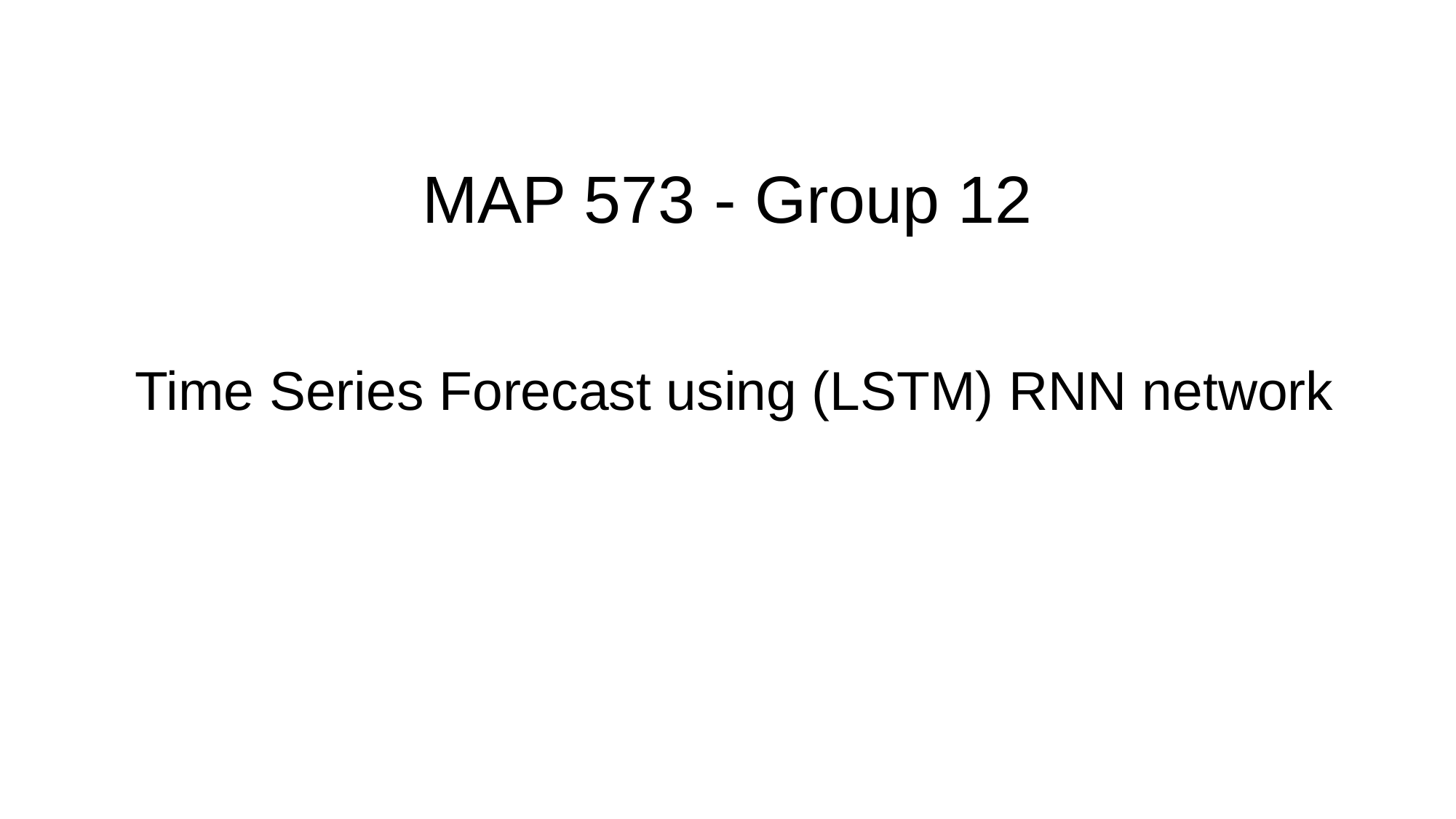

# MAP 573 - Group 12
Time Series Forecast using (LSTM) RNN network